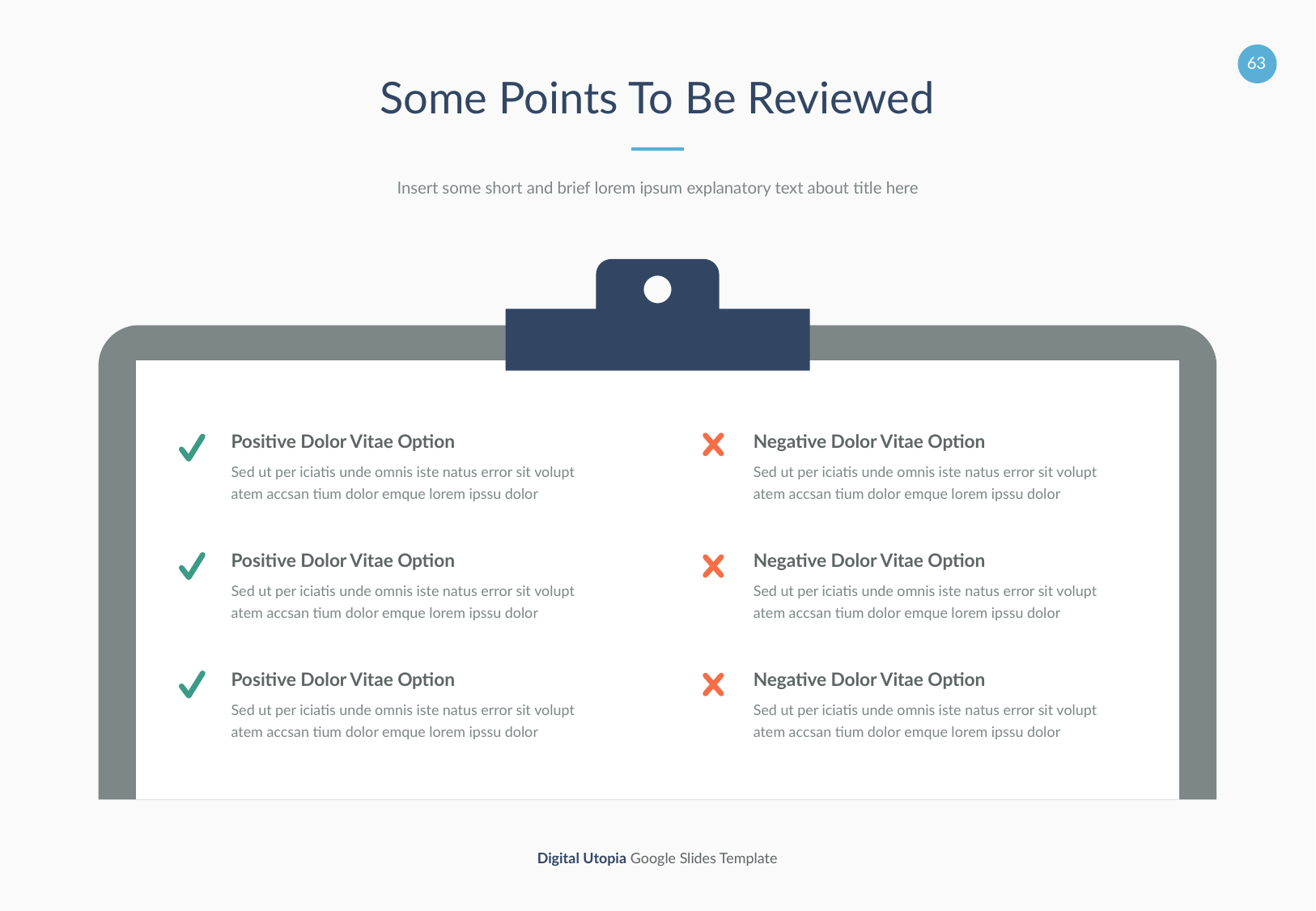

Some Points To Be Reviewed
Insert some short and brief lorem ipsum explanatory text about title here

Positive Dolor Vitae Option
Negative Dolor Vitae Option

Sed ut per iciatis unde omnis iste natus error sit volupt atem accsan tium dolor emque lorem ipssu dolor
Sed ut per iciatis unde omnis iste natus error sit volupt atem accsan tium dolor emque lorem ipssu dolor
Positive Dolor Vitae Option
Negative Dolor Vitae Option

Sed ut per iciatis unde omnis iste natus error sit volupt atem accsan tium dolor emque lorem ipssu dolor
Sed ut per iciatis unde omnis iste natus error sit volupt atem accsan tium dolor emque lorem ipssu dolor
Positive Dolor Vitae Option
Negative Dolor Vitae Option

Sed ut per iciatis unde omnis iste natus error sit volupt atem accsan tium dolor emque lorem ipssu dolor
Sed ut per iciatis unde omnis iste natus error sit volupt atem accsan tium dolor emque lorem ipssu dolor